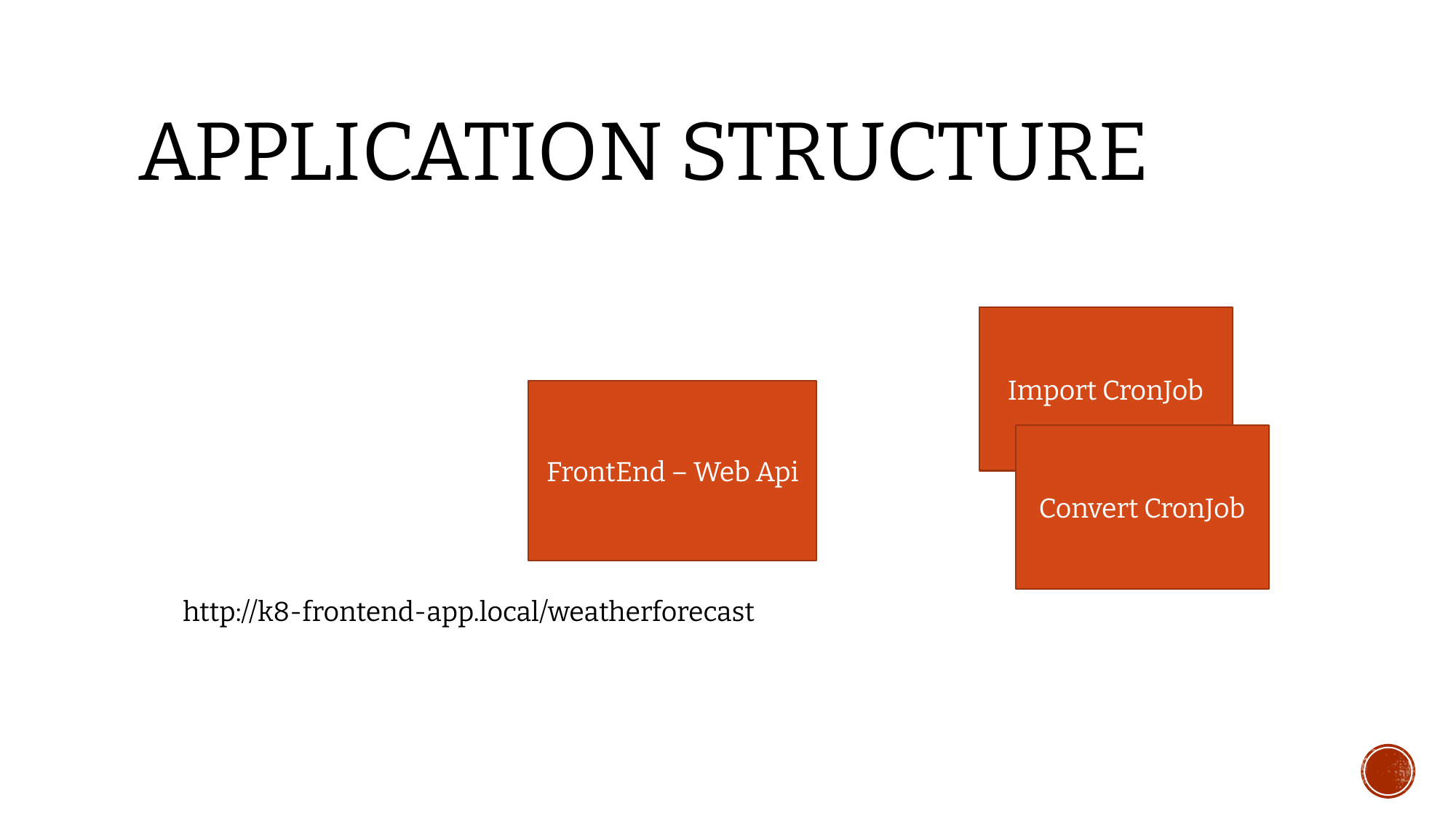

# Application Structure
Import CronJob
FrontEnd – Web Api
Convert CronJob
http://k8-frontend-app.local/weatherforecast